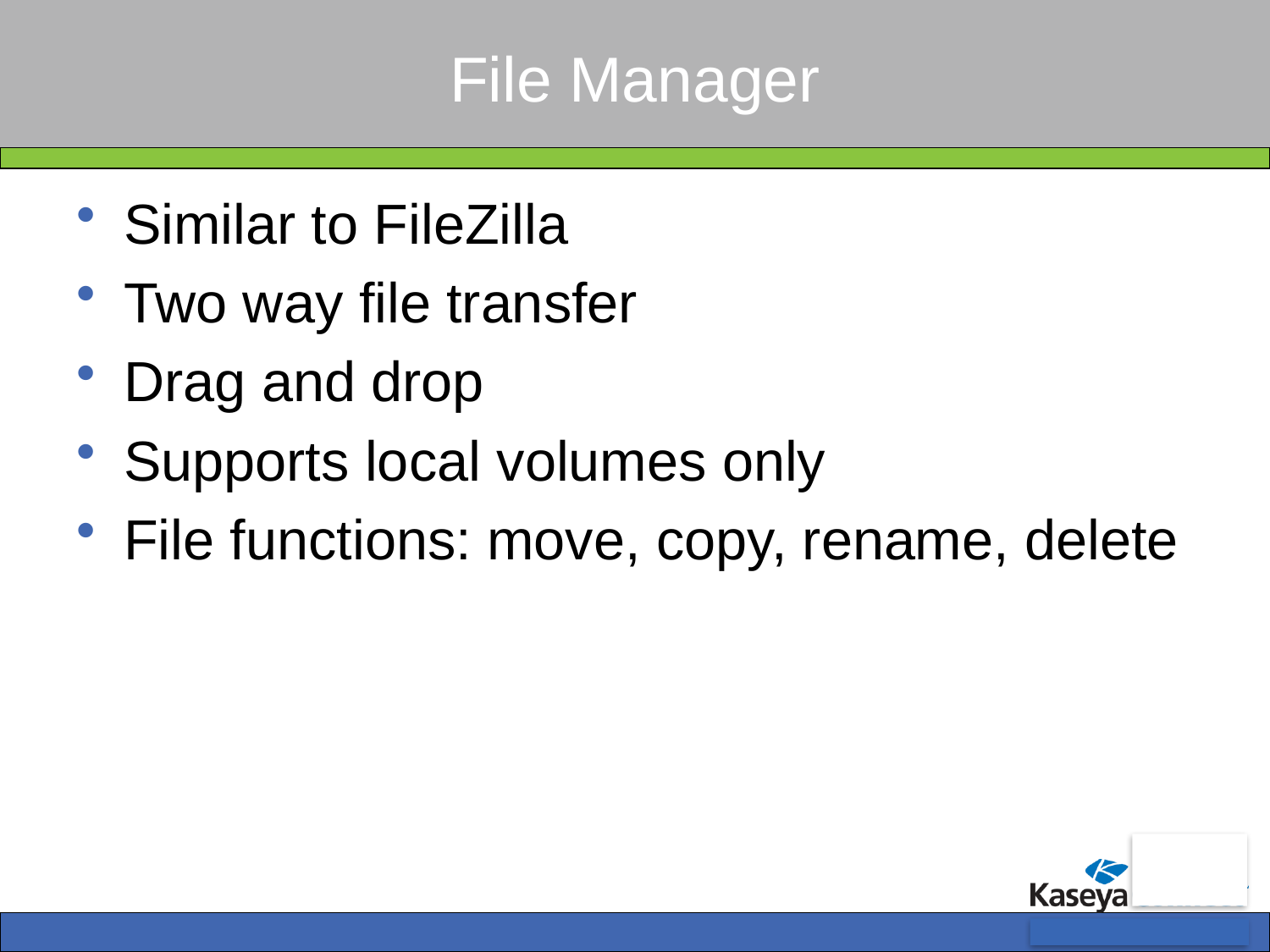

# File Manager
Similar to FileZilla
Two way file transfer
Drag and drop
Supports local volumes only
File functions: move, copy, rename, delete